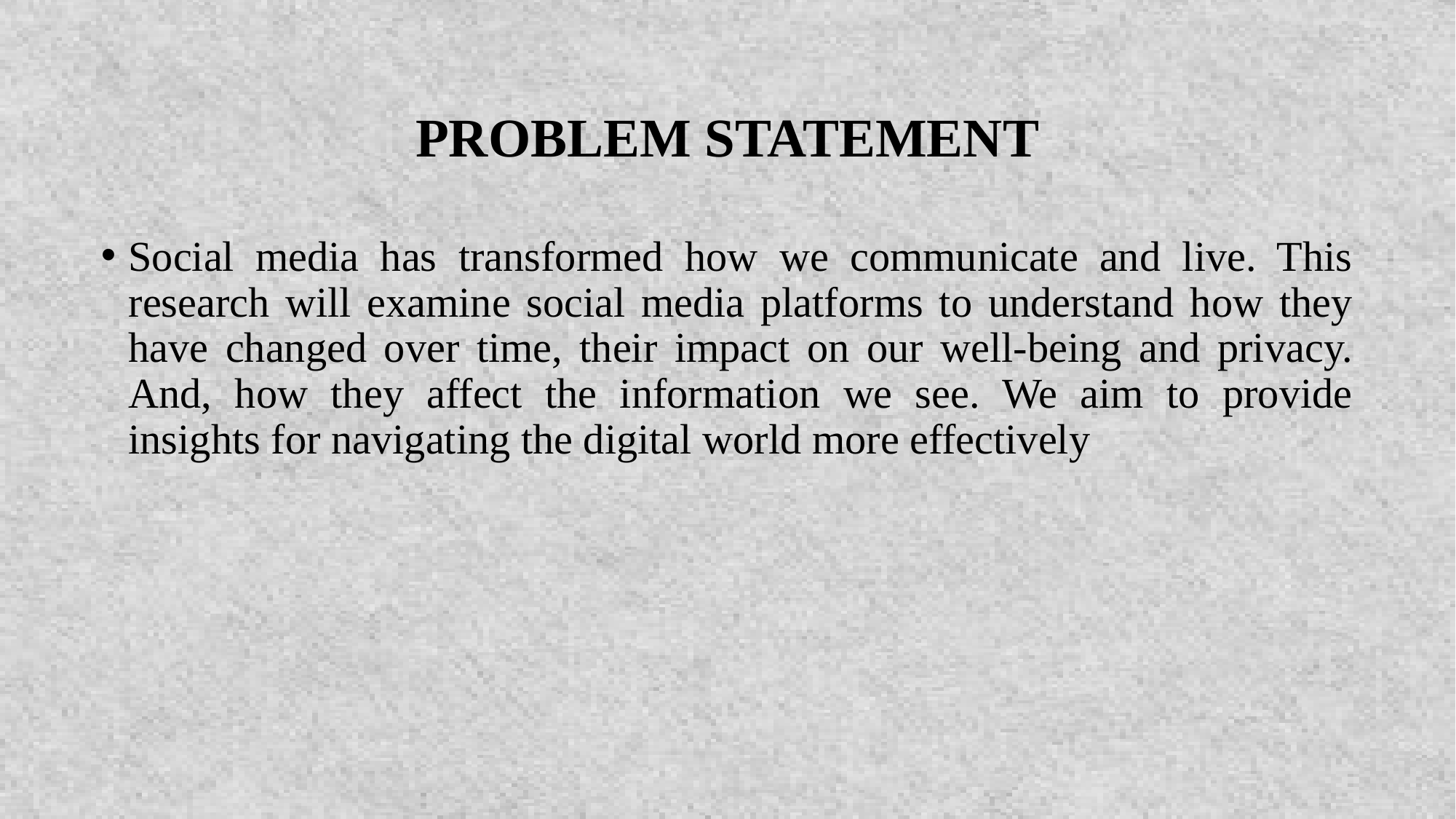

# PROBLEM STATEMENT
Social media has transformed how we communicate and live. This research will examine social media platforms to understand how they have changed over time, their impact on our well-being and privacy. And, how they affect the information we see. We aim to provide insights for navigating the digital world more effectively